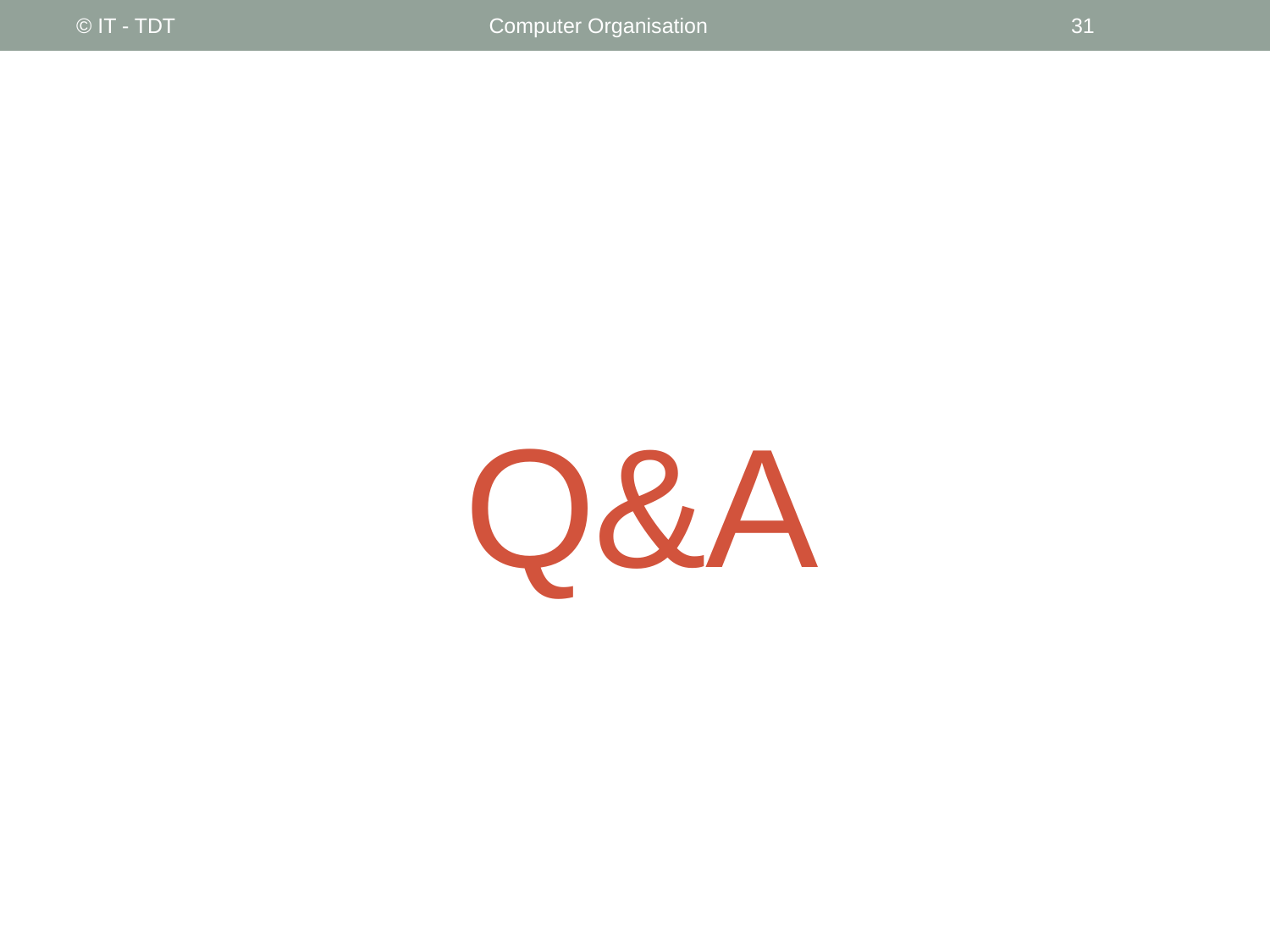

© IT - TDT
Computer Organisation
31
# Q&A